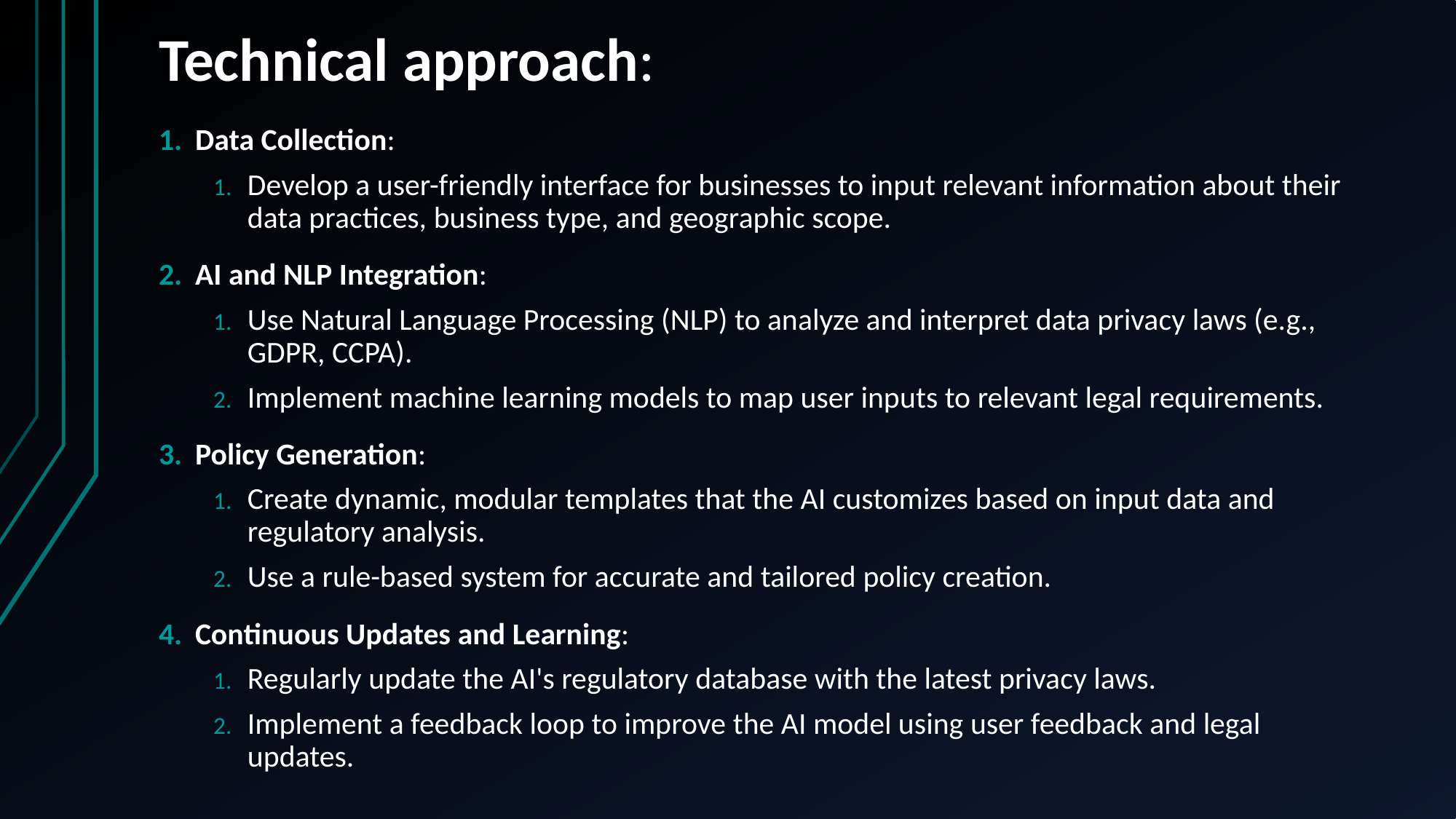

# Technical approach:
Data Collection:
Develop a user-friendly interface for businesses to input relevant information about their data practices, business type, and geographic scope.
AI and NLP Integration:
Use Natural Language Processing (NLP) to analyze and interpret data privacy laws (e.g., GDPR, CCPA).
Implement machine learning models to map user inputs to relevant legal requirements.
Policy Generation:
Create dynamic, modular templates that the AI customizes based on input data and regulatory analysis.
Use a rule-based system for accurate and tailored policy creation.
Continuous Updates and Learning:
Regularly update the AI's regulatory database with the latest privacy laws.
Implement a feedback loop to improve the AI model using user feedback and legal updates.